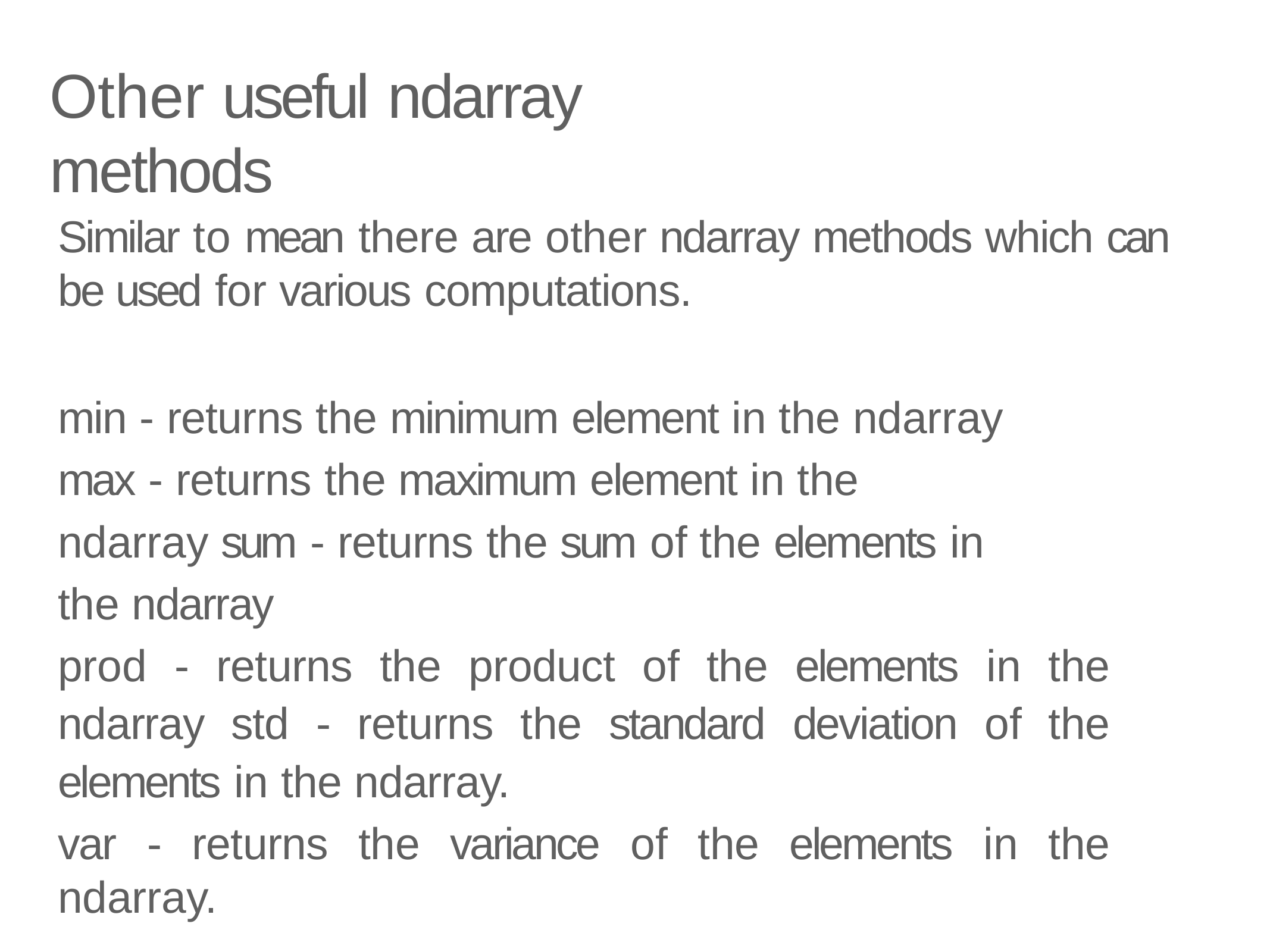

# Other useful ndarray methods
Similar to mean there are other ndarray methods which can be used for various computations.

min - returns the minimum element in the ndarray max - returns the maximum element in the ndarray sum - returns the sum of the elements in the ndarray
prod - returns the product of the elements in the ndarray std - returns the standard deviation of the elements in the ndarray.
var - returns the variance of the elements in the ndarray.